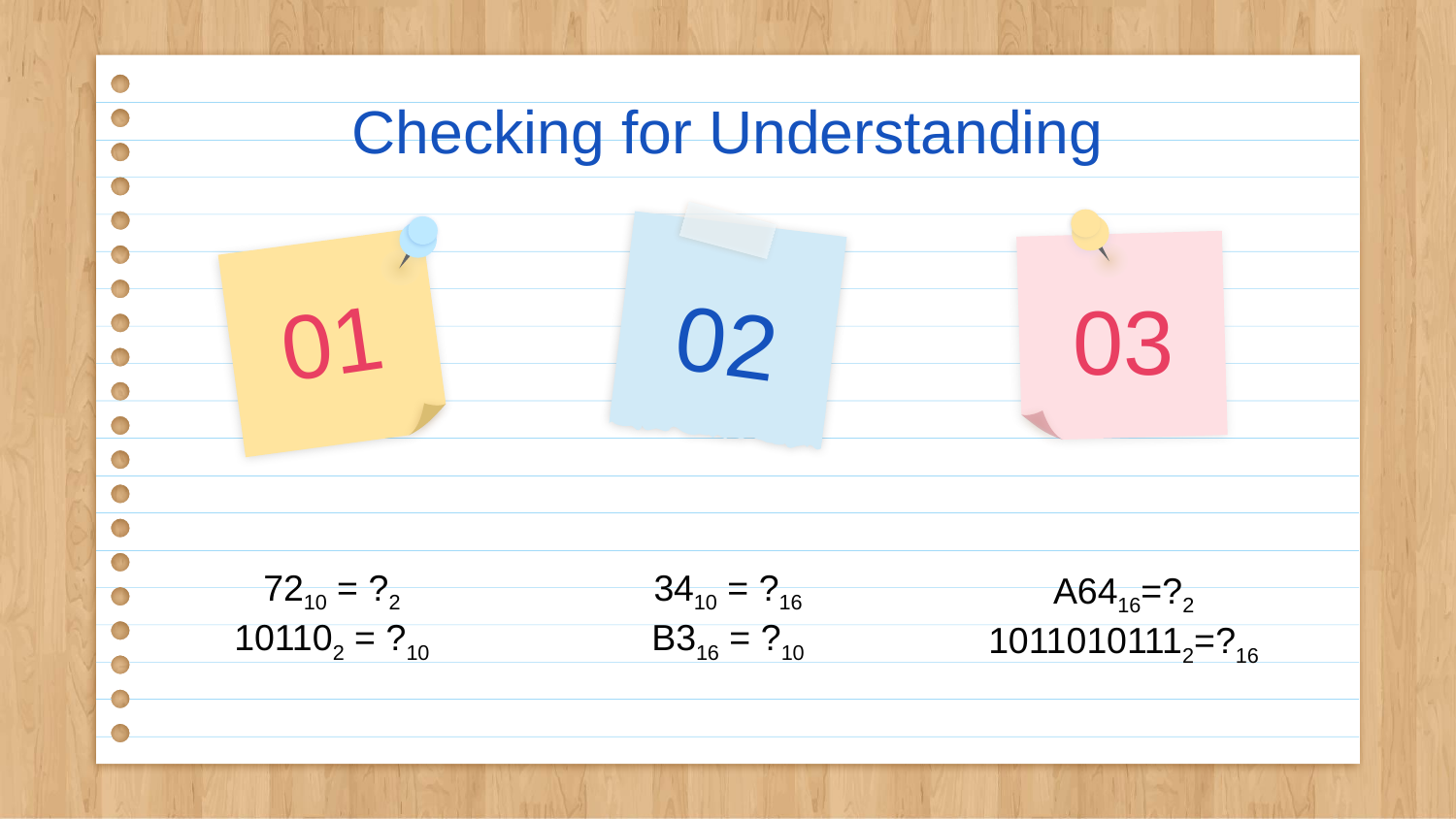

Checking for Understanding

01
# 03
02
7210 = ?2
101102 = ?10
3410 = ?16
B316 = ?10
A6416=?2
10110101112=?16